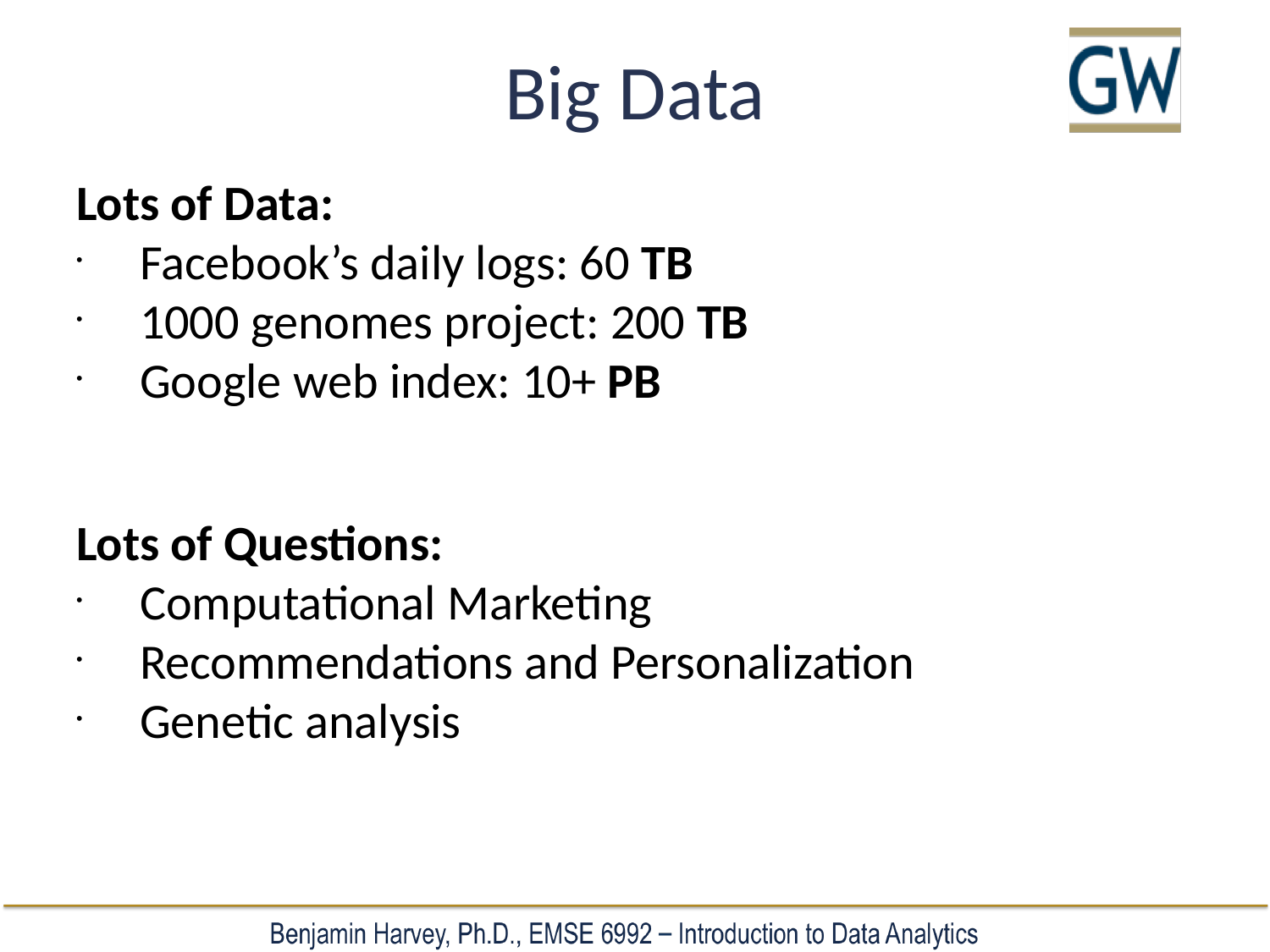

# Big Data
Lots of Data:
Facebook’s daily logs: 60 TB
1000 genomes project: 200 TB
Google web index: 10+ PB

Lots of Questions:
Computational Marketing
Recommendations and Personalization
Genetic analysis